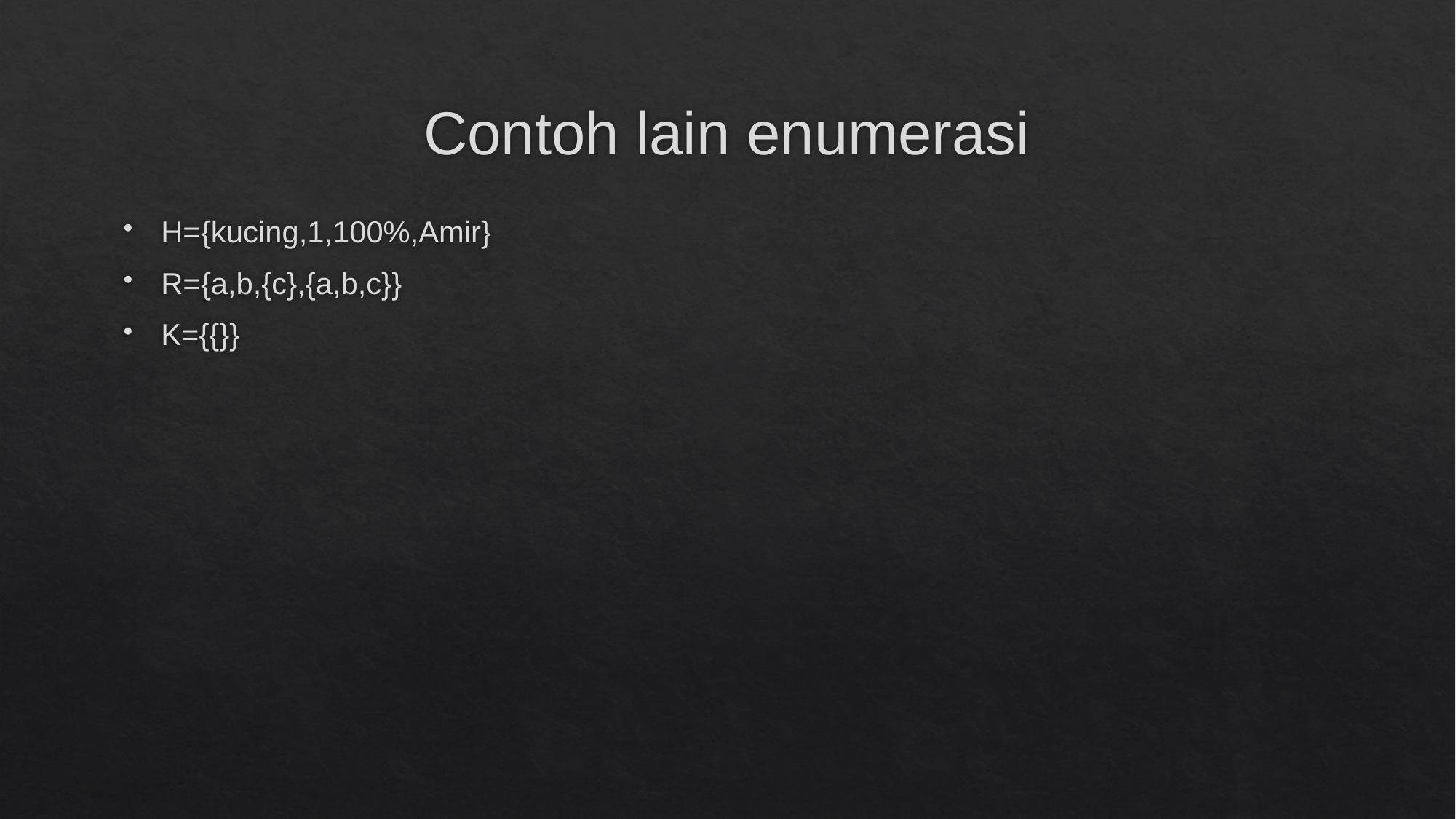

# Contoh lain enumerasi
H={kucing,1,100%,Amir}
R={a,b,{c},{a,b,c}}
K={{}}